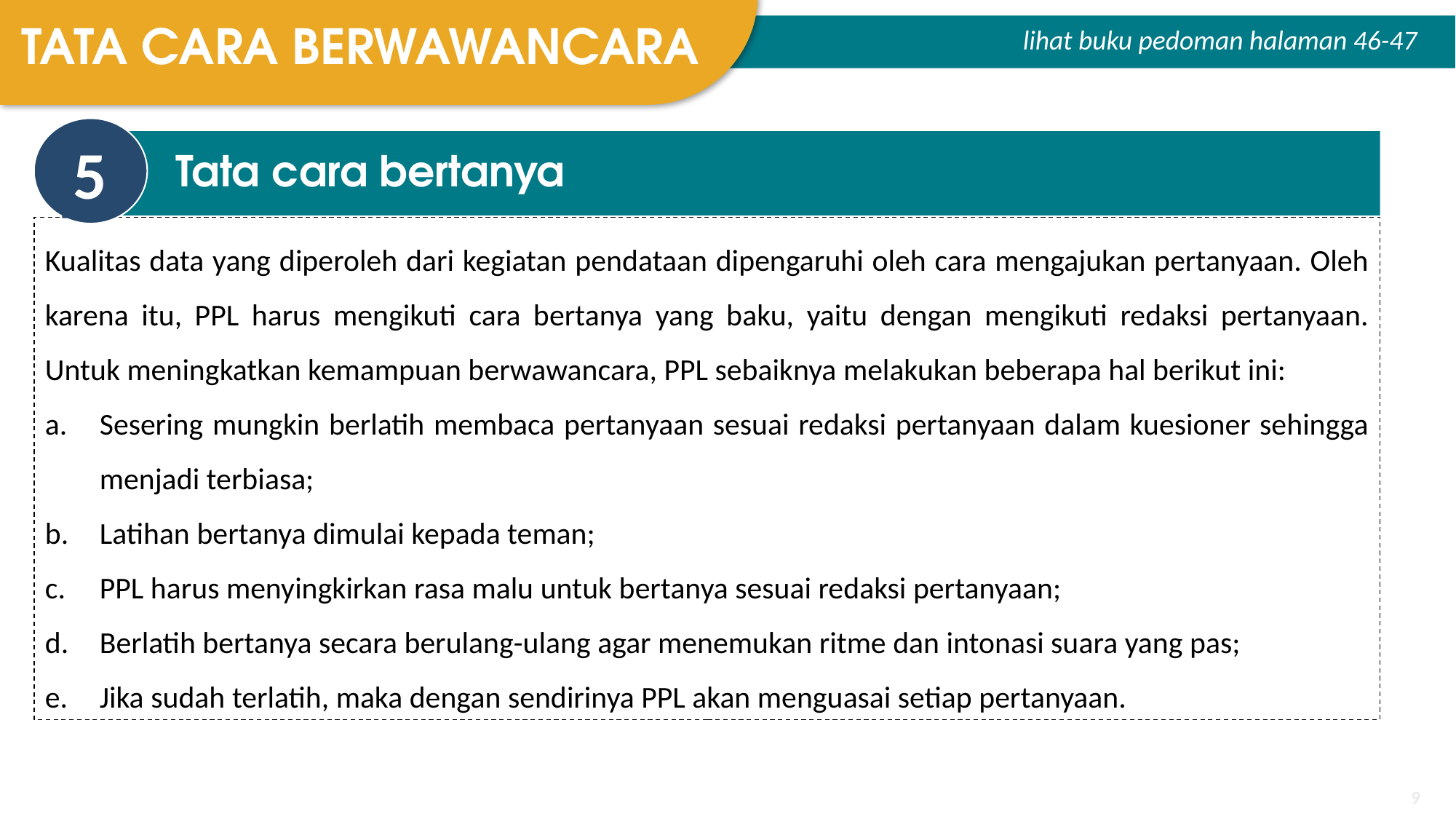

TATA CARA BERWAWANCARA

lihat buku pedoman halaman 46-47

5
Tata cara bertanya
Kualitas data yang diperoleh dari kegiatan pendataan dipengaruhi oleh cara mengajukan pertanyaan. Oleh karena itu, PPL harus mengikuti cara bertanya yang baku, yaitu dengan mengikuti redaksi pertanyaan. Untuk meningkatkan kemampuan berwawancara, PPL sebaiknya melakukan beberapa hal berikut ini:
Sesering mungkin berlatih membaca pertanyaan sesuai redaksi pertanyaan dalam kuesioner sehingga menjadi terbiasa;
Latihan bertanya dimulai kepada teman;
PPL harus menyingkirkan rasa malu untuk bertanya sesuai redaksi pertanyaan;
Berlatih bertanya secara berulang-ulang agar menemukan ritme dan intonasi suara yang pas;
Jika sudah terlatih, maka dengan sendirinya PPL akan menguasai setiap pertanyaan.
501b
9